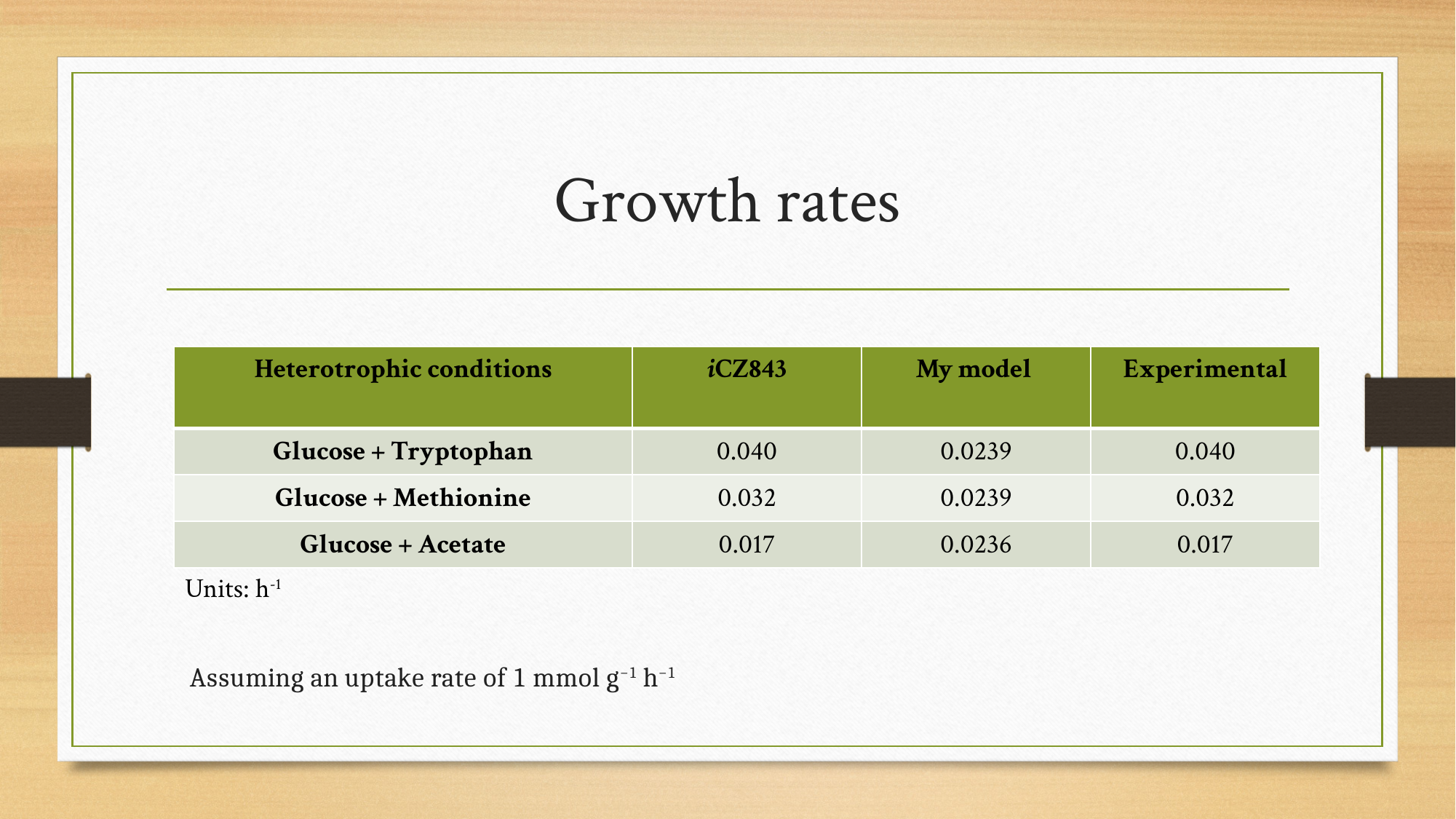

# Growth rates
| Heterotrophic conditions | iCZ843 | My model | Experimental |
| --- | --- | --- | --- |
| Glucose + Tryptophan | 0.040 | 0.0239 | 0.040 |
| Glucose + Methionine | 0.032 | 0.0239 | 0.032 |
| Glucose + Acetate | 0.017 | 0.0236 | 0.017 |
Units: h-1
Assuming an uptake rate of 1 mmol g−1 h−1